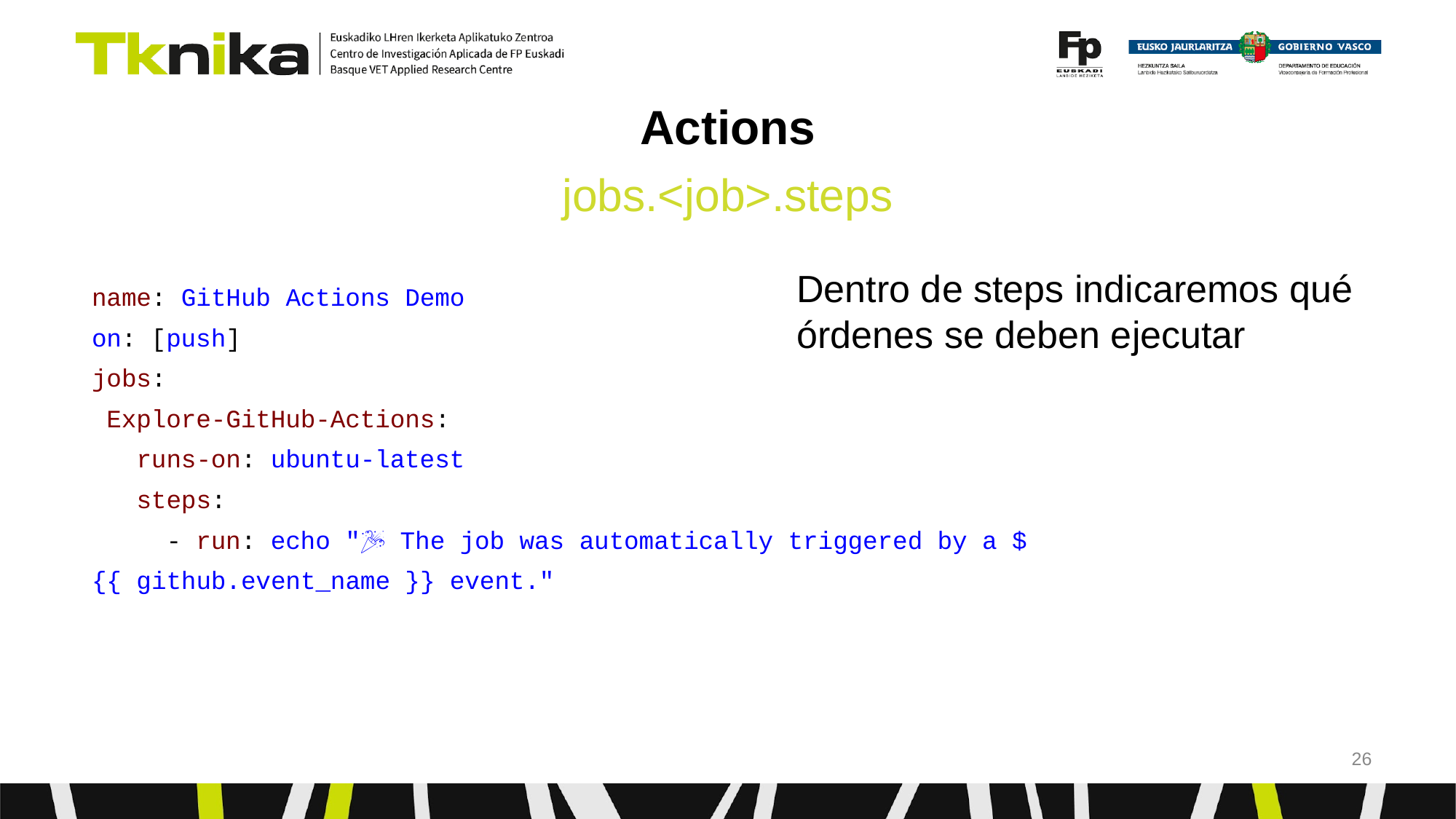

# Actions
jobs.<job>.steps
Dentro de steps indicaremos qué órdenes se deben ejecutar
name: GitHub Actions Demo
on: [push]
jobs:
 Explore-GitHub-Actions:
   runs-on: ubuntu-latest
   steps:
     - run: echo "🎉 The job was automatically triggered by a ${{ github.event_name }} event."

26